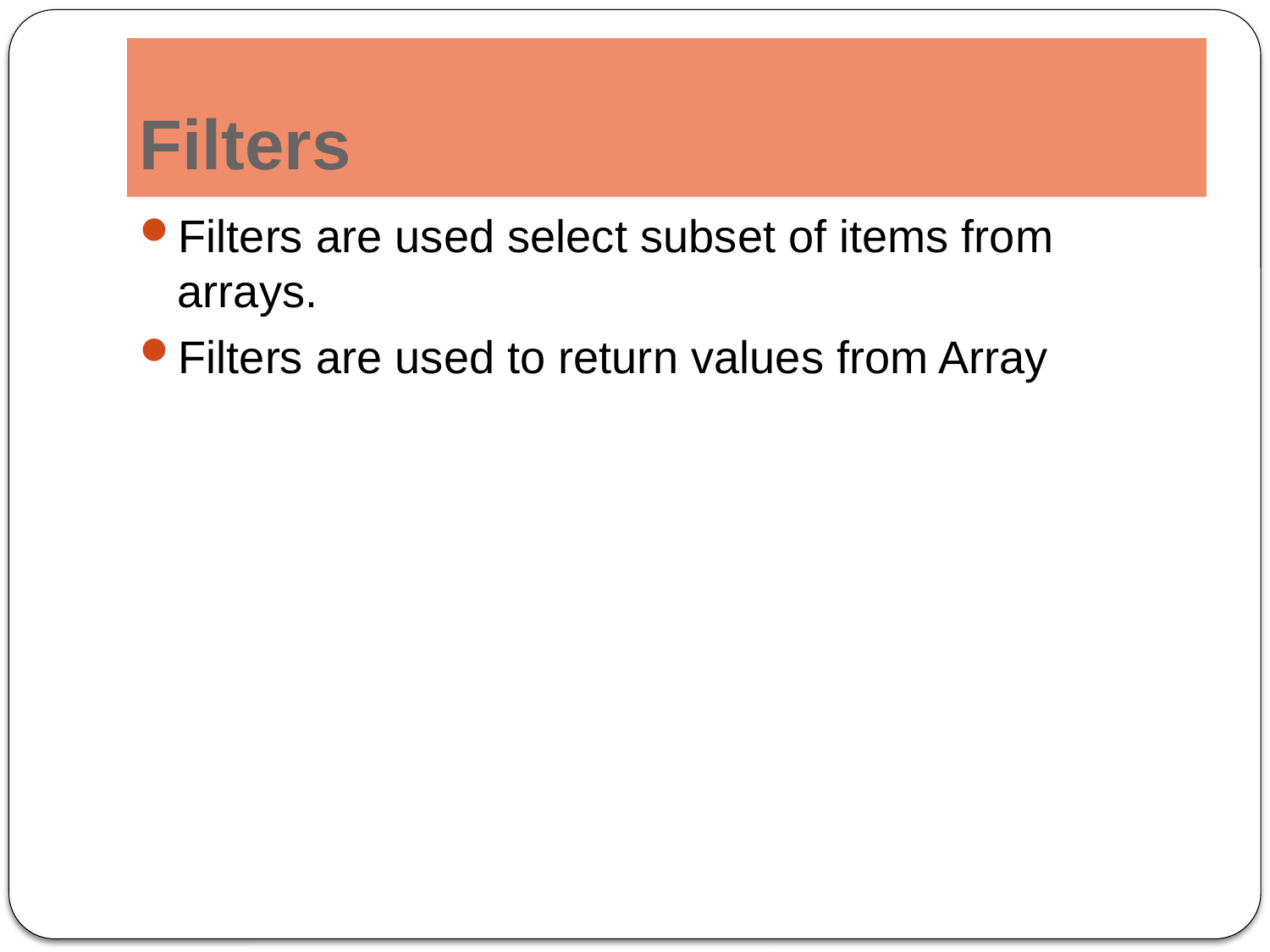

# Filters
Filters are used select subset of items from arrays.
Filters are used to return values from Array